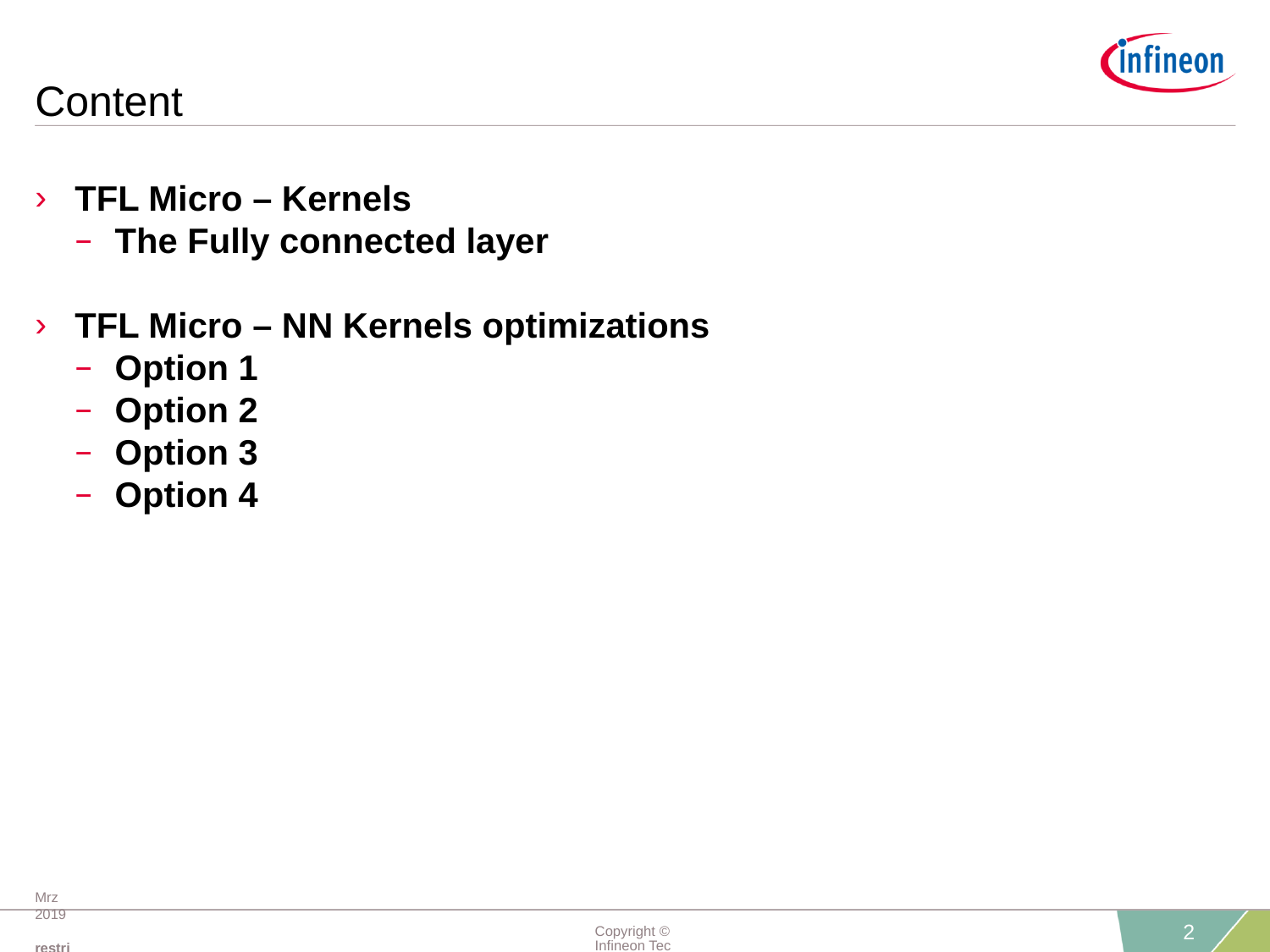

# Content
TFL Micro – Kernels
The Fully connected layer

TFL Micro – NN Kernels optimizations
Option 1
Option 2
Option 3
Option 4
Mrz 2019             restricted
Copyright © Infineon Technologies AG 2019. All rights reserved.
2